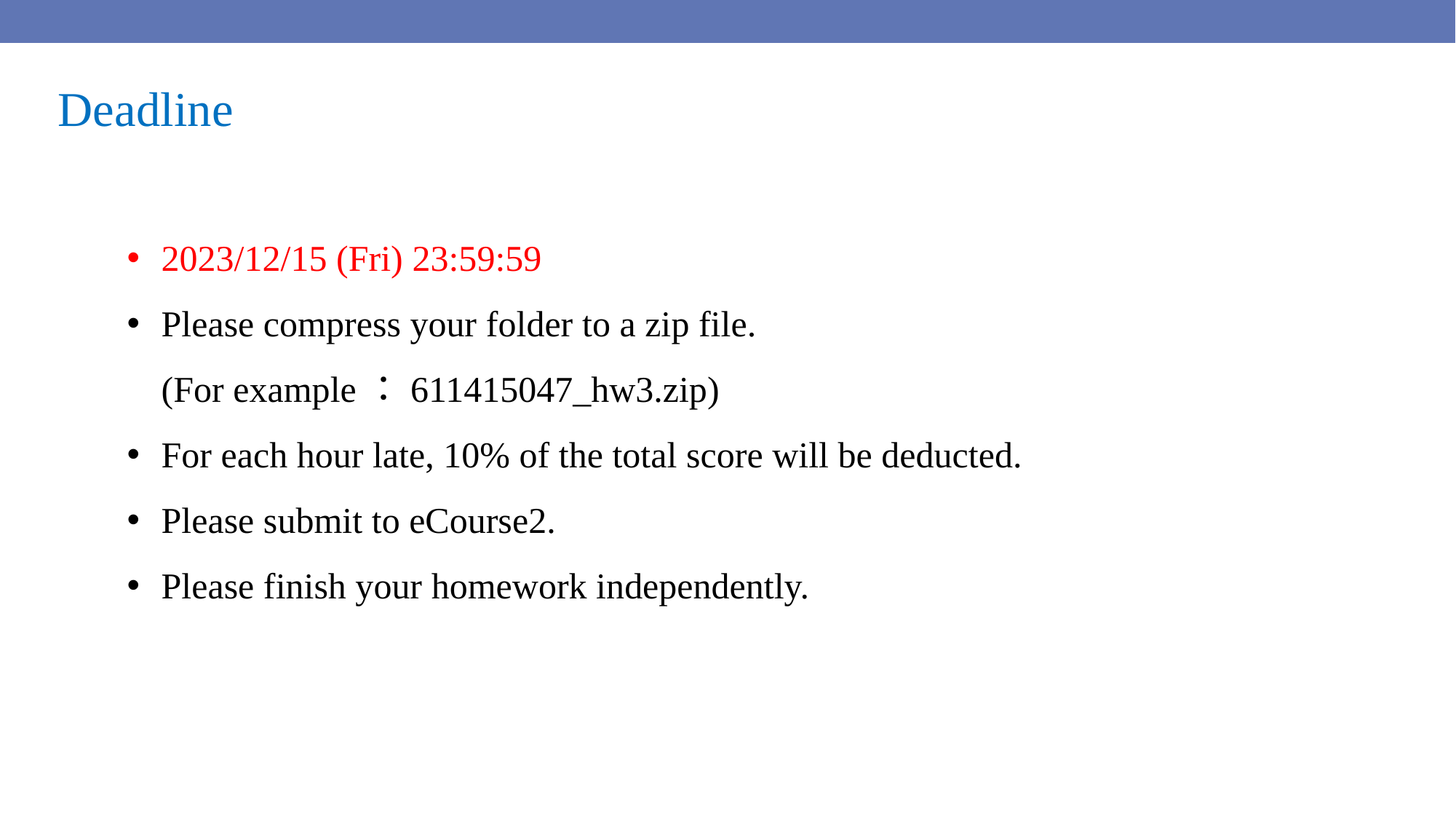

Deadline
2023/12/15 (Fri) 23:59:59
Please compress your folder to a zip file.
(For example：611415047_hw3.zip)
For each hour late, 10% of the total score will be deducted.
Please submit to eCourse2.
Please finish your homework independently.